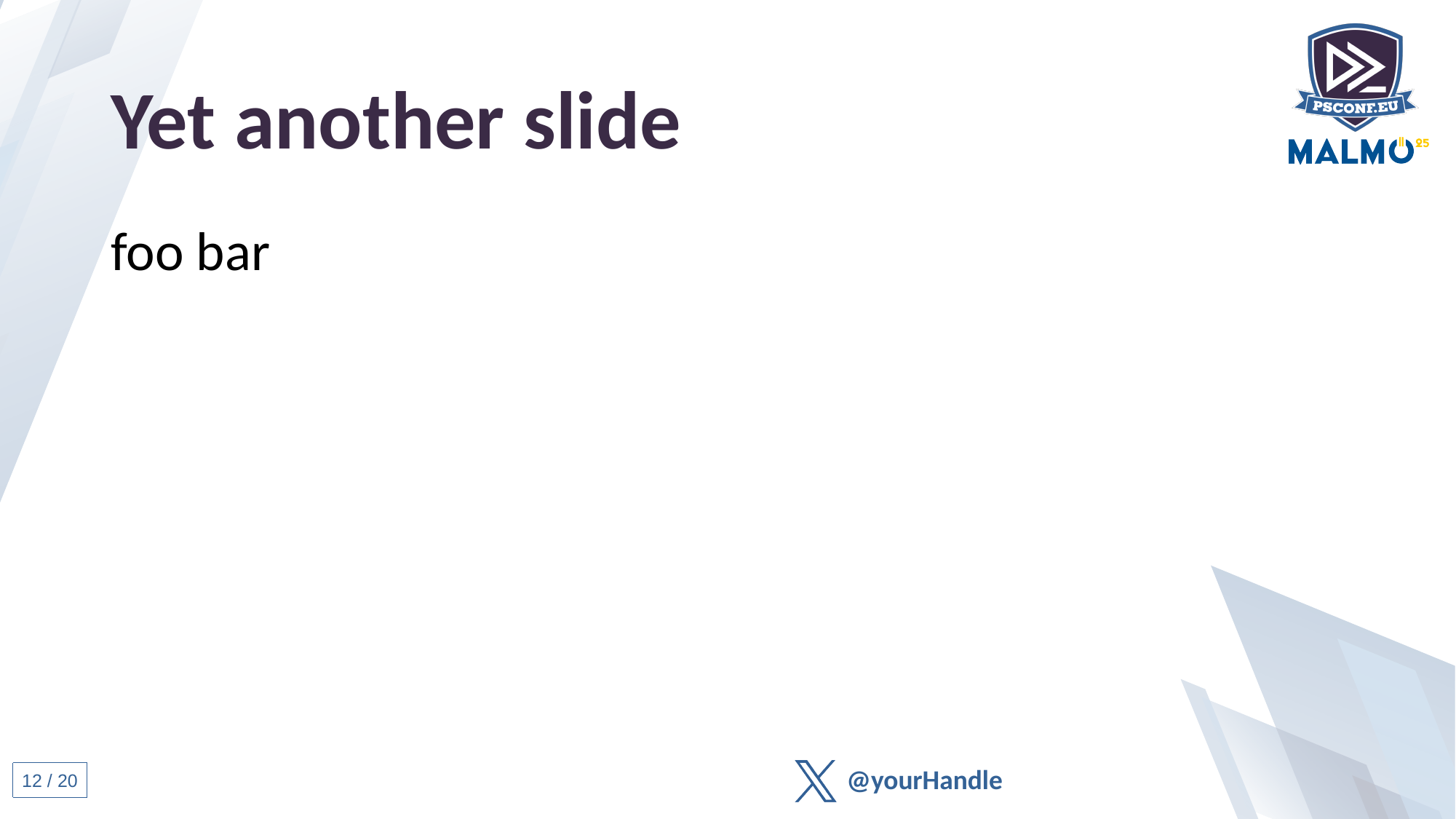

# Yet another slide
foo bar
12 / 20